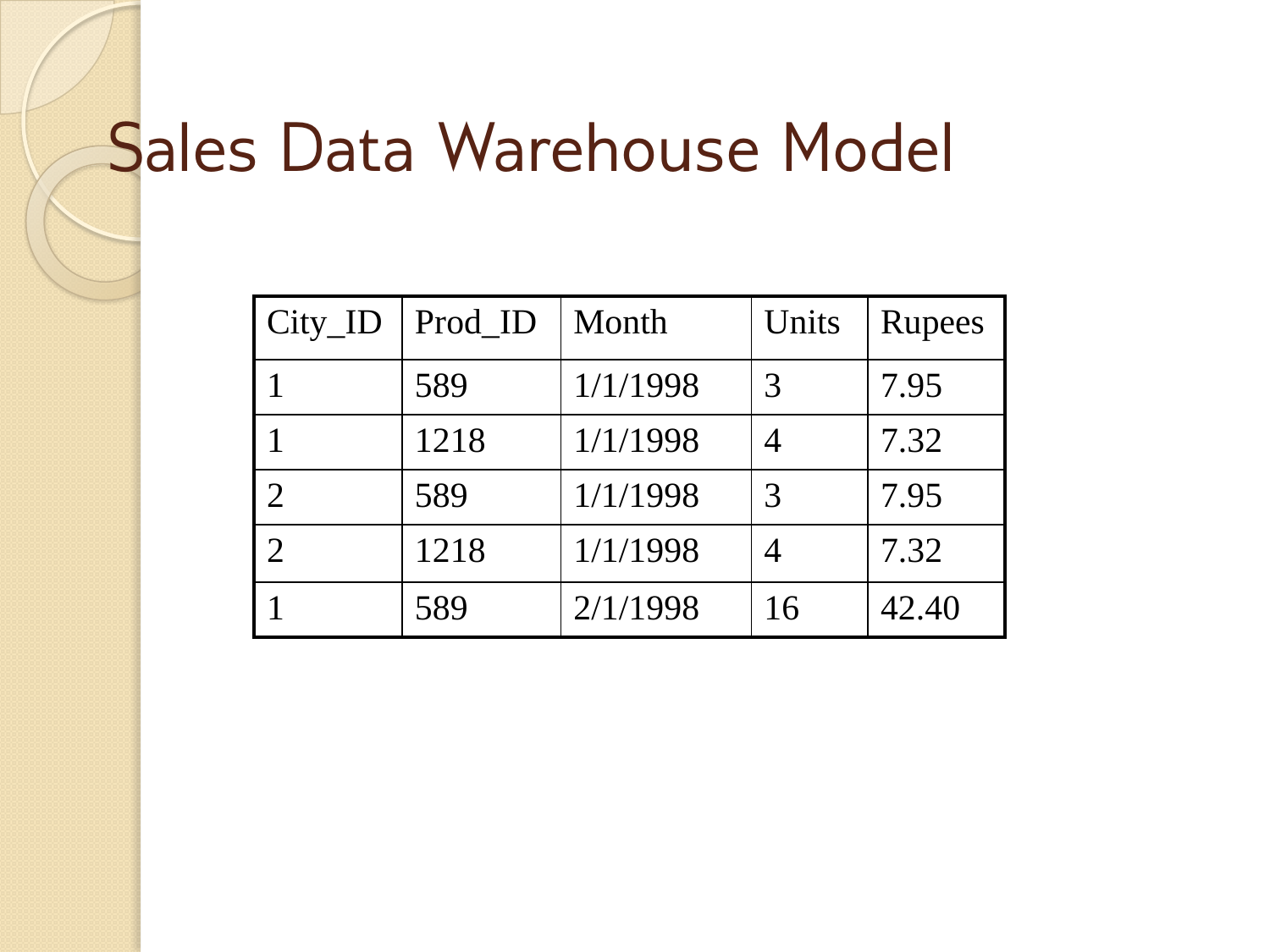

# Sales Data Warehouse Model
| City\_ID | Prod\_ID | Month | Units | Rupees |
| --- | --- | --- | --- | --- |
| 1 | 589 | 1/1/1998 | 3 | 7.95 |
| 1 | 1218 | 1/1/1998 | 4 | 7.32 |
| 2 | 589 | 1/1/1998 | 3 | 7.95 |
| 2 | 1218 | 1/1/1998 | 4 | 7.32 |
| 1 | 589 | 2/1/1998 | 16 | 42.40 |